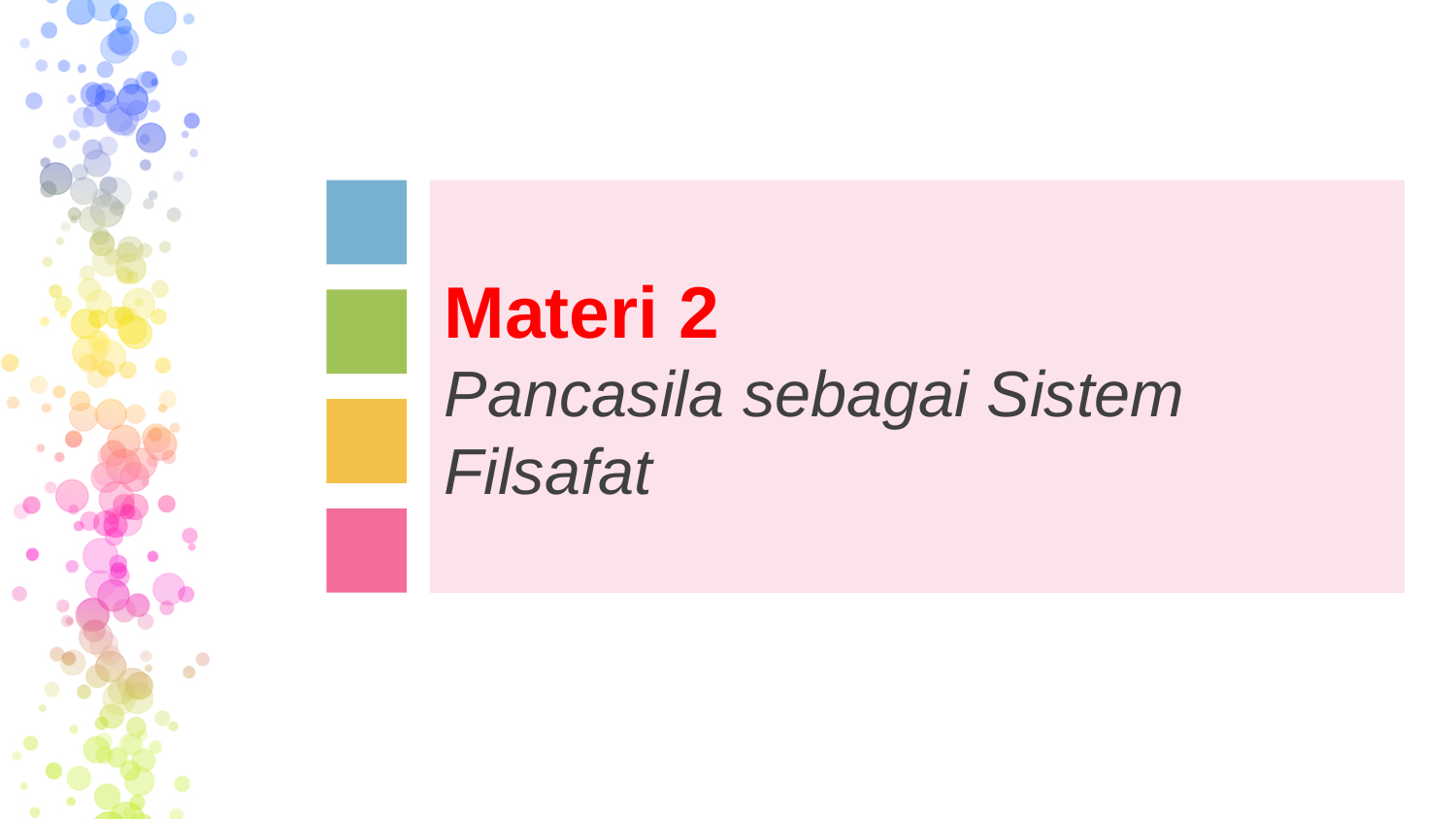

# Materi 2 Pancasila sebagai Sistem Filsafat